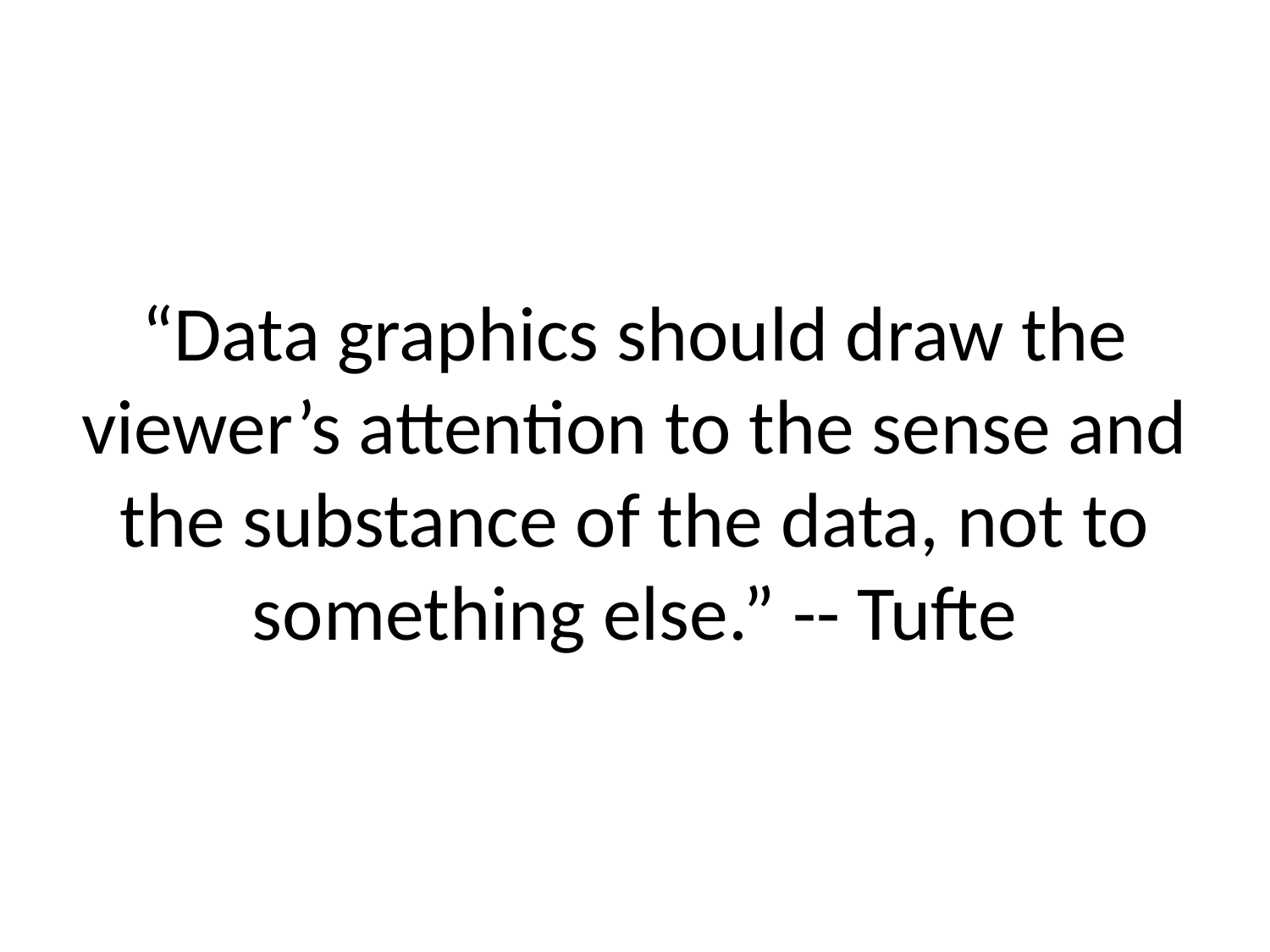

# “Data graphics should draw the viewer’s attention to the sense and the substance of the data, not to something else.” -- Tufte